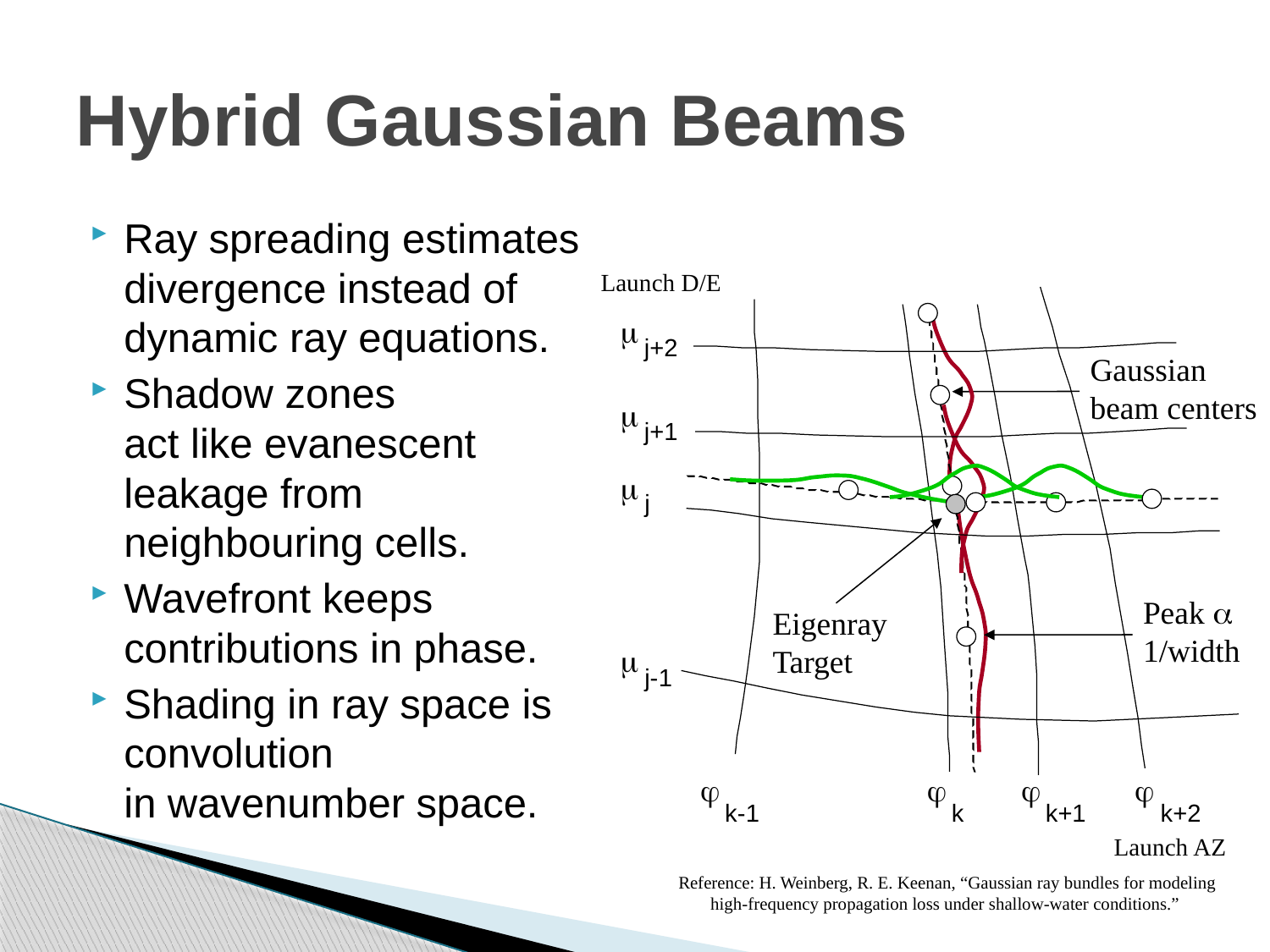

# Hybrid Gaussian Beams
Ray spreading estimates divergence instead of dynamic ray equations.
Shadow zones
act like evanescent leakage from neighbouring cells.
Wavefront keeps contributions in phase.
Shading in ray space is convolution
in wavenumber space.
Launch D/E

μ

j+2

μ

j+1

μ

j

μ

j
-
1

ϕ

ϕ

ϕ

ϕ

k
-
1

k

k+1

k+2

Launch AZ

Gaussian
beam centers

Peak α
1/width
Eigenray
Target

Reference: H. Weinberg, R. E. Keenan, “Gaussian ray bundles for modeling high-frequency propagation loss under shallow-water conditions.”